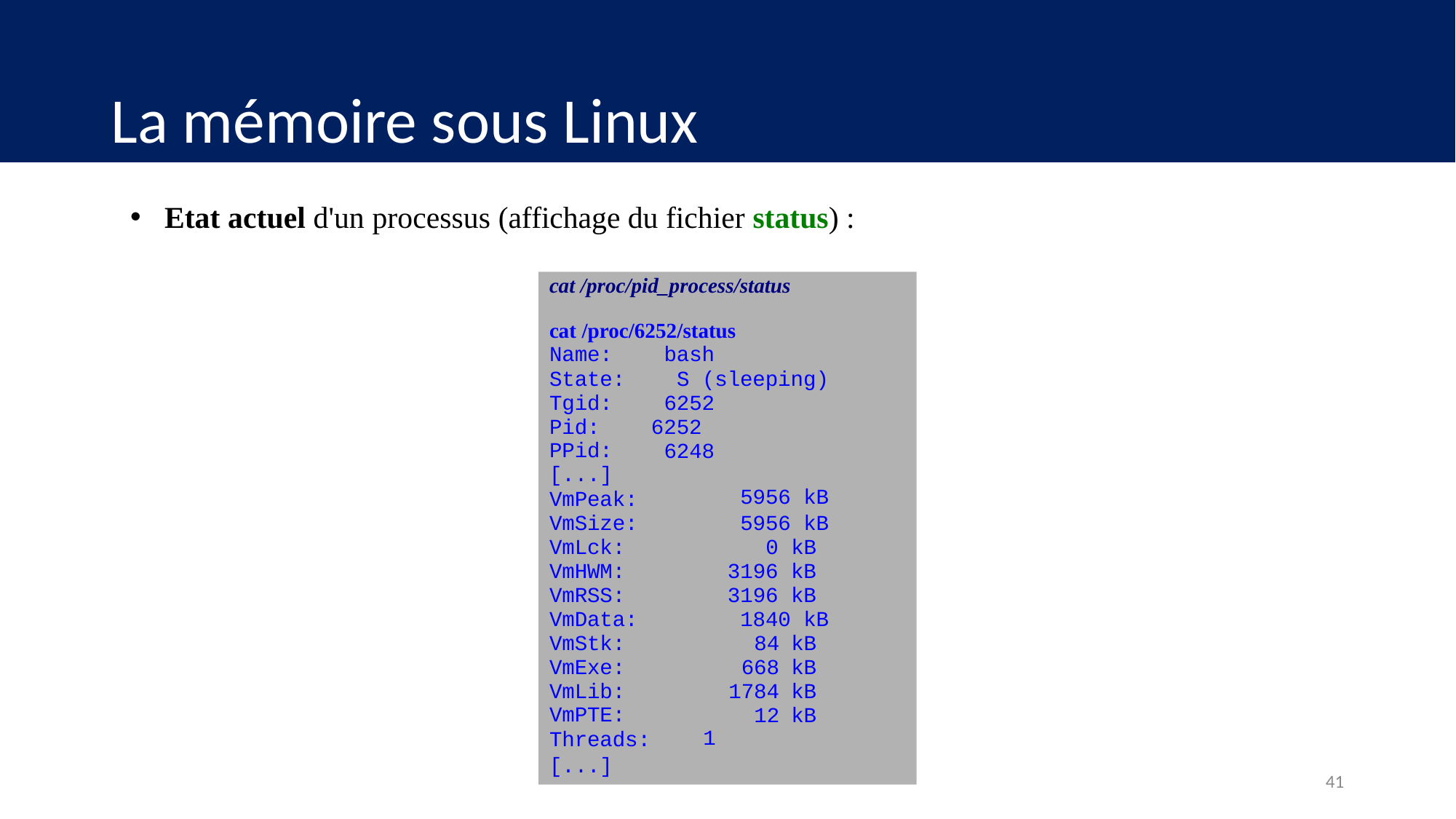

# La mémoire sous Linux
Etat actuel d'un processus (affichage du fichier status) :
cat /proc/pid_process/status
cat /proc/6252/status

| Name: State: | bash S (sleeping) |  |  |
| --- | --- | --- | --- |
| Tgid: | 6252 |  |  |
| Pid: | 6252 |  |  |
| PPid: [...] VmPeak: | 6248 5956 kB |  |  |
| VmSize: | 5956 kB |  |  |
| VmLck: | 0 kB |  |  |
| VmHWM: | 3196 kB |  |  |
| VmRSS: | 3196 kB |  |  |
| VmData: | 1840 kB |  |  |
| VmStk: |  | 84 | kB |
| VmExe: |  | 668 | kB |
| VmLib: |  | 1784 | kB |
| VmPTE: Threads: | 1 | 12 | kB |
[...]
41